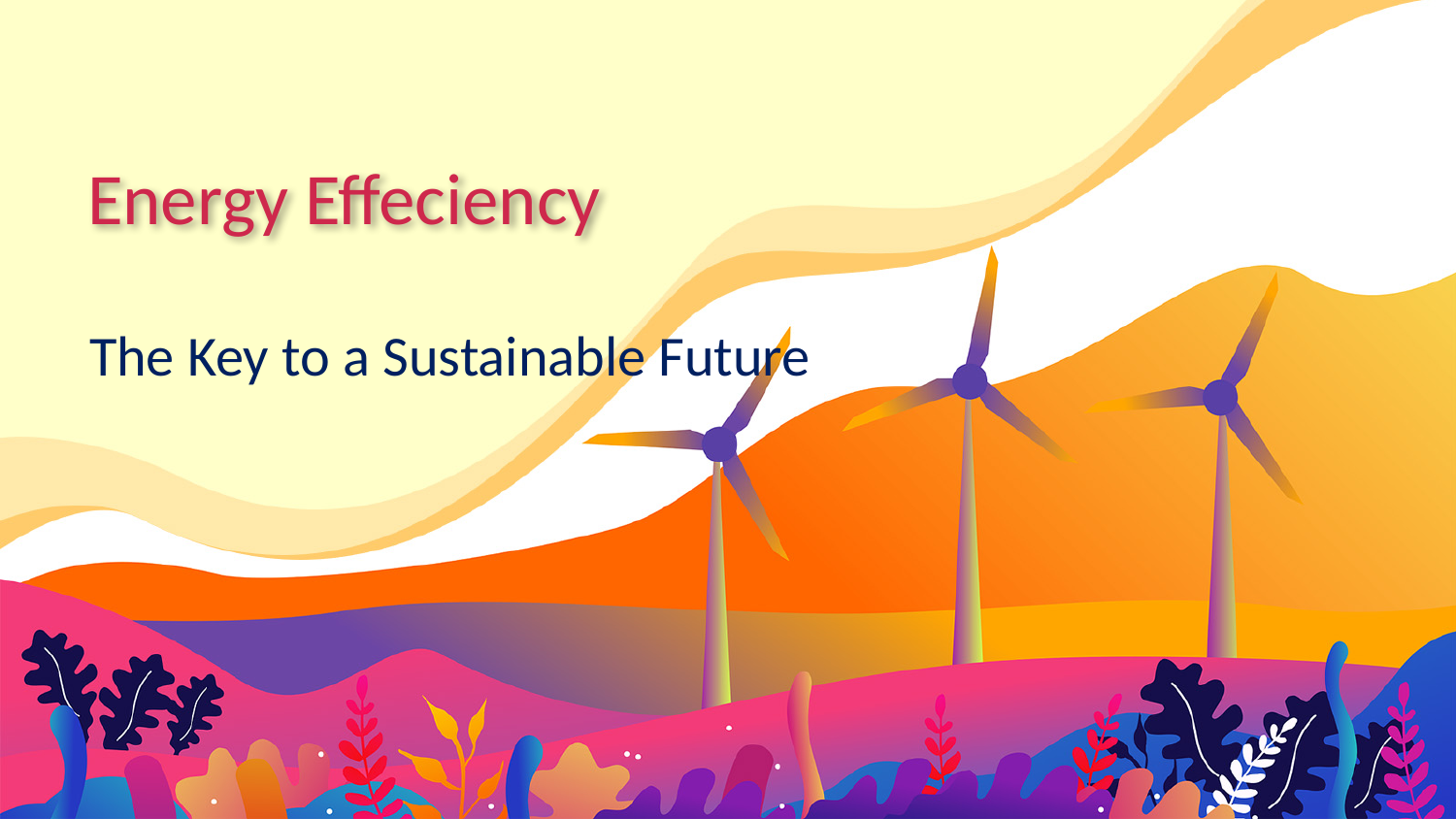

# Energy Effeciency
The Key to a Sustainable Future